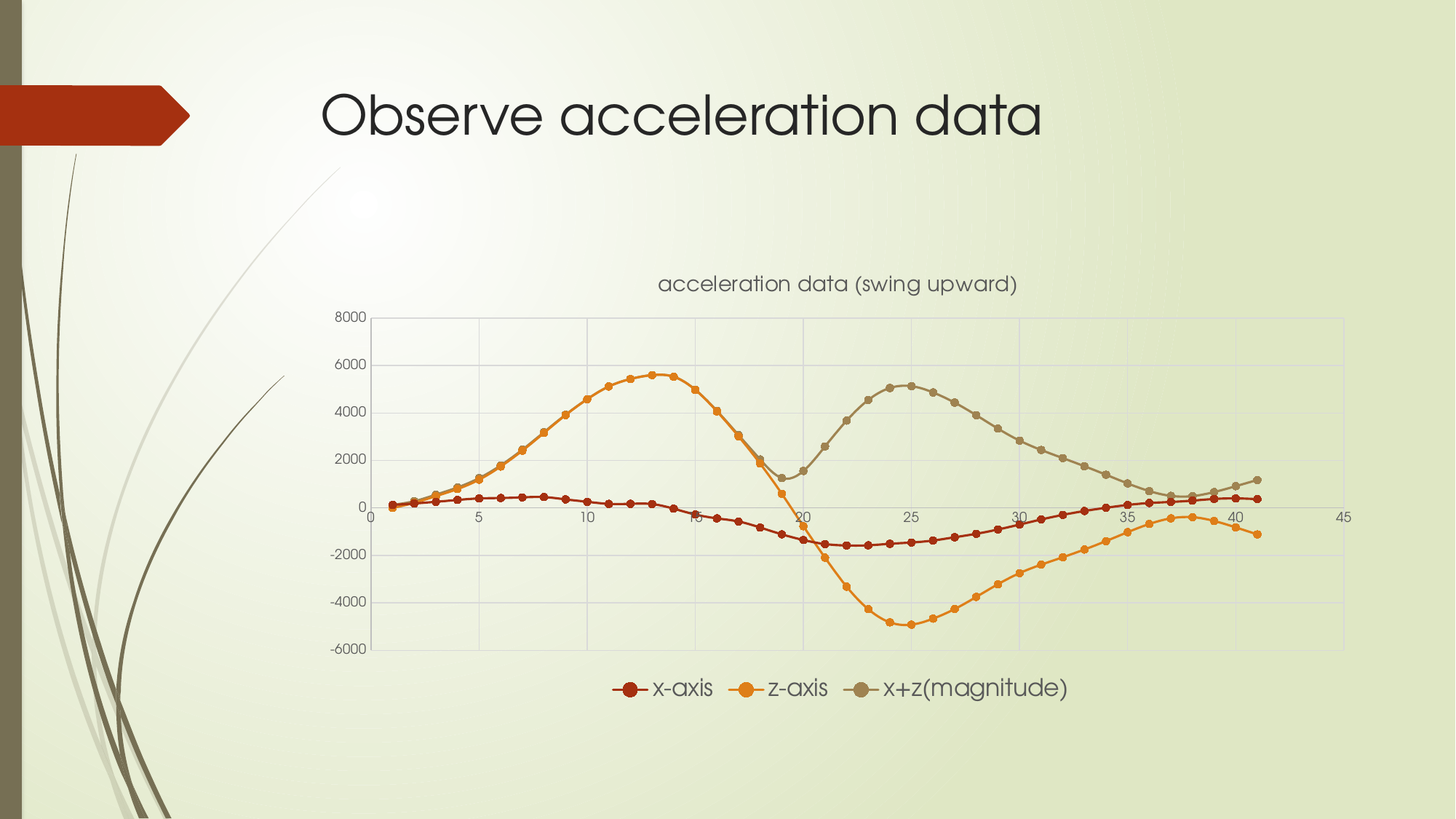

# Observe acceleration data

### Chart: acceleration data (swing upward)

| Category |  |  |  |
|---|---|---|---|